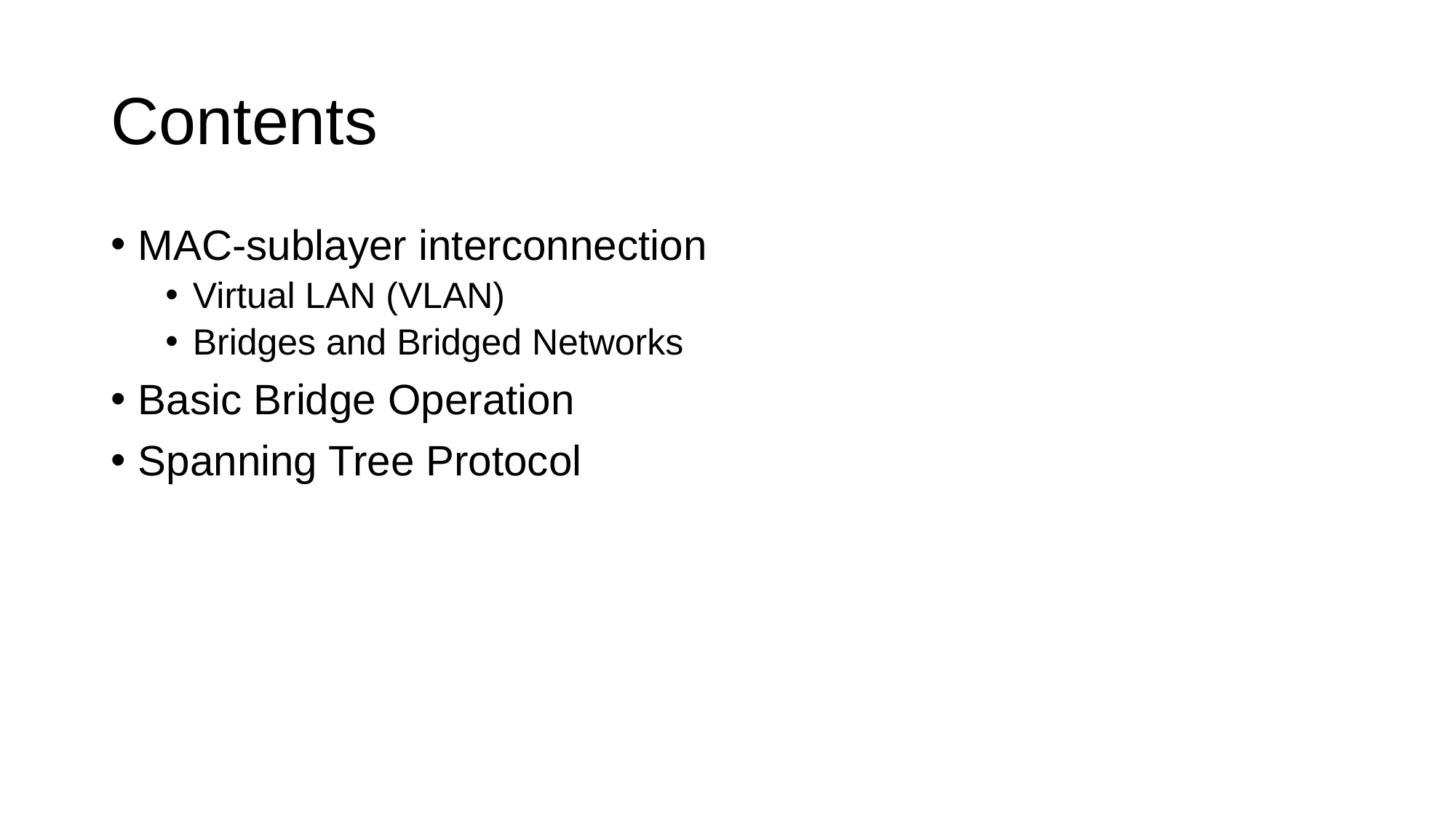

# Contents
MAC-sublayer interconnection
Virtual LAN (VLAN)
Bridges and Bridged Networks
Basic Bridge Operation
Spanning Tree Protocol